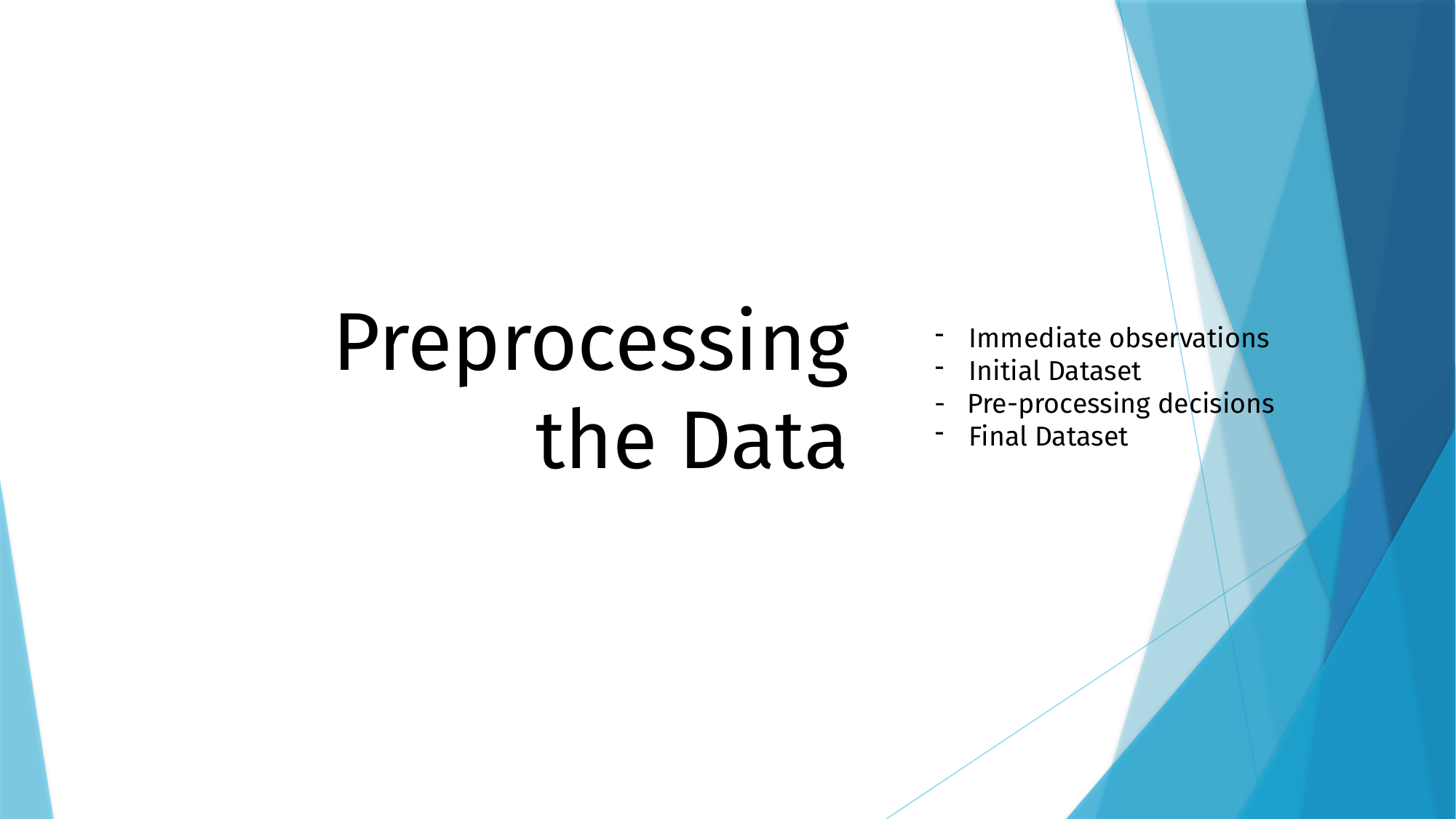

Preprocessing the Data
Immediate observations
Initial Dataset
-   Pre-processing decisions
Final Dataset